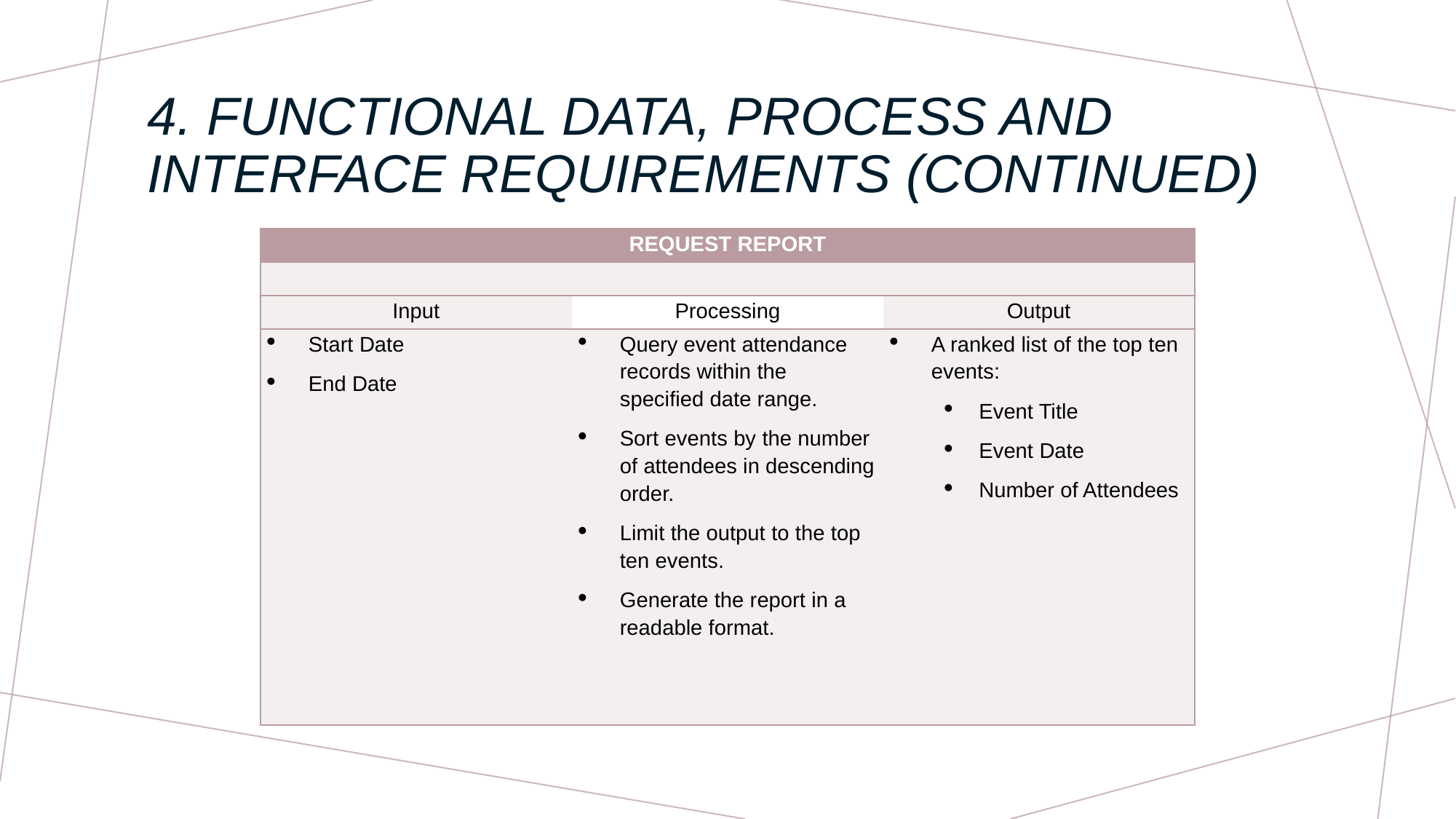

# 4. Functional data, process and interface requirements (CONtinued)
| REQUEST REPORT |  |  |
| --- | --- | --- |
|  |  |  |
| Input | Processing | Output |
| Start Date End Date | Query event attendance records within the specified date range. Sort events by the number of attendees in descending order. Limit the output to the top ten events. Generate the report in a readable format. | A ranked list of the top ten events: Event Title Event Date Number of Attendees |